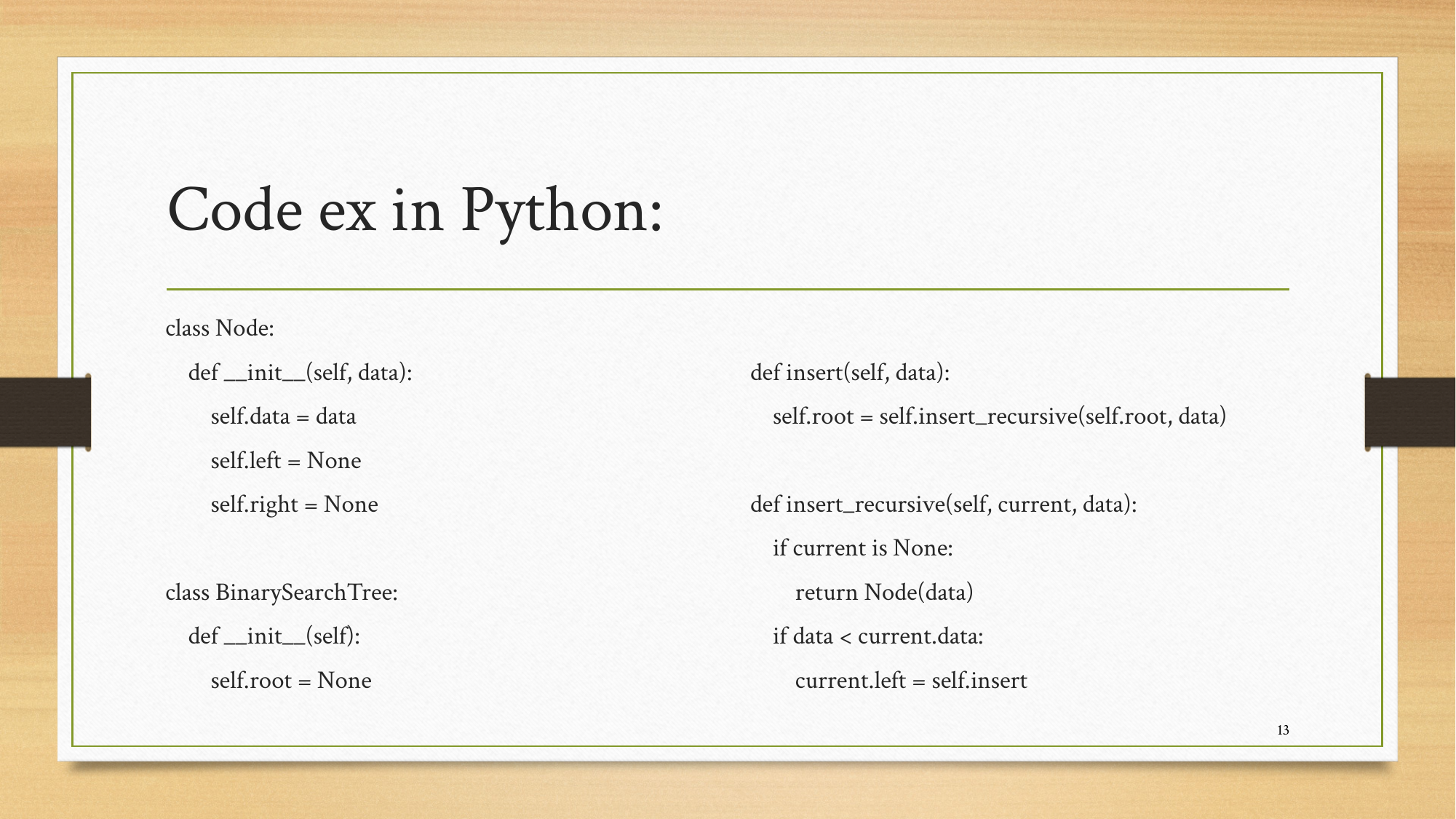

# Code ex in Python:
class Node:
    def __init__(self, data):
        self.data = data
        self.left = None
        self.right = None

class BinarySearchTree:
    def __init__(self):
        self.root = None

    def insert(self, data):
        self.root = self.insert_recursive(self.root, data)

    def insert_recursive(self, current, data):
        if current is None:
            return Node(data)
        if data < current.data:
            current.left = self.insert
13